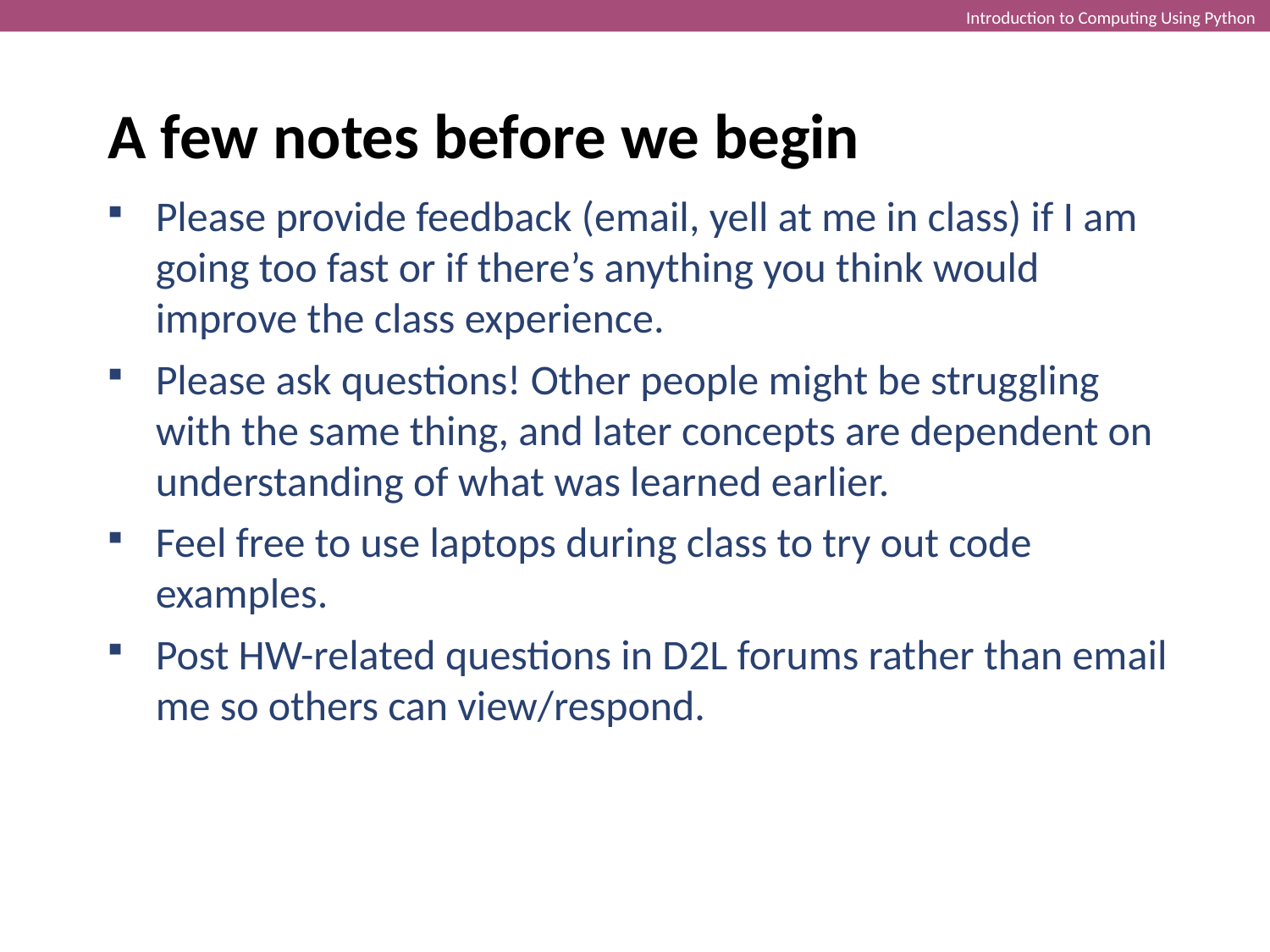

Introduction to Computing Using Python
A few notes before we begin
Please provide feedback (email, yell at me in class) if I am going too fast or if there’s anything you think would improve the class experience.
Please ask questions! Other people might be struggling with the same thing, and later concepts are dependent on understanding of what was learned earlier.
Feel free to use laptops during class to try out code examples.
Post HW-related questions in D2L forums rather than email me so others can view/respond.